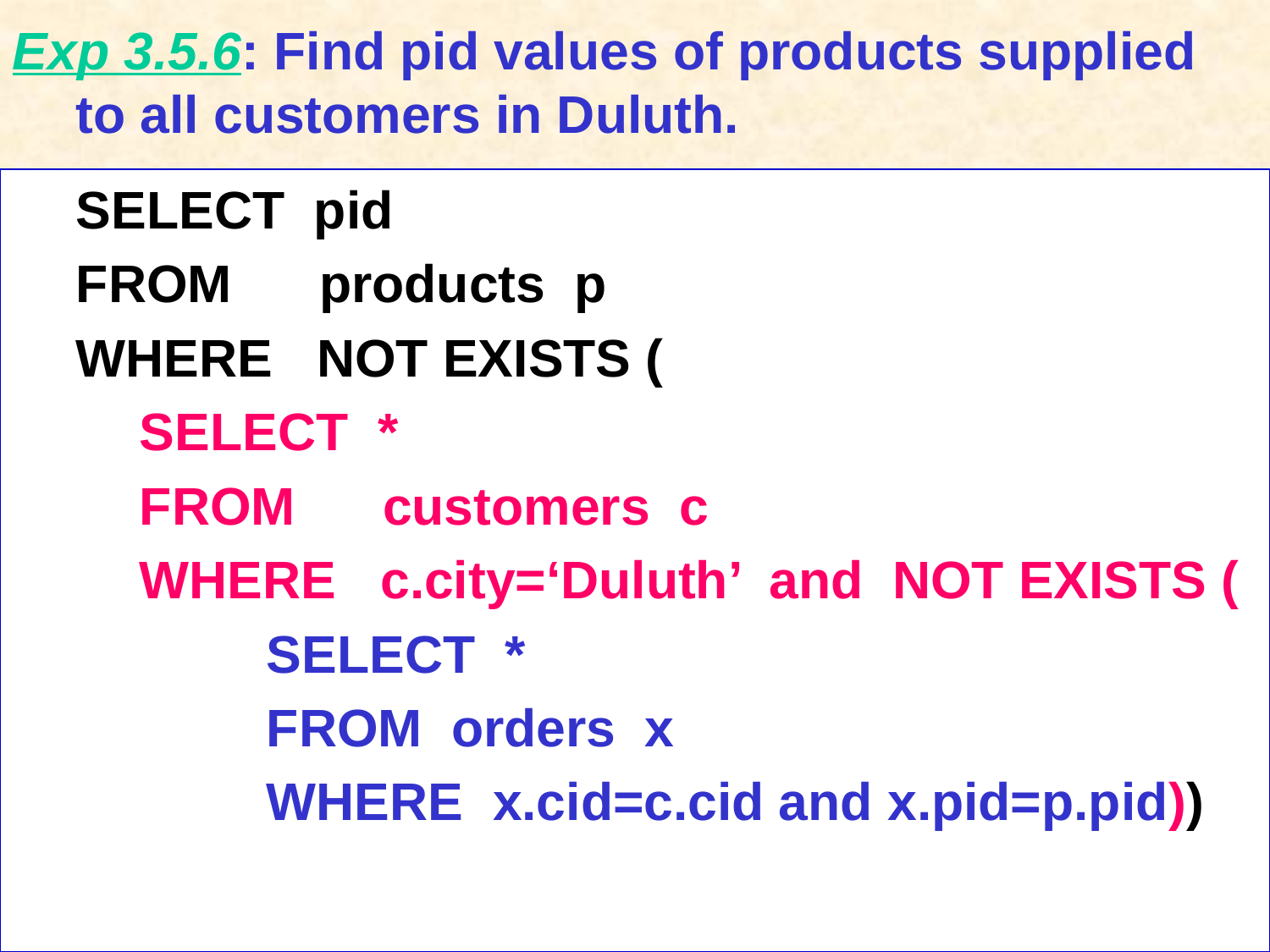

# Exp 3.5.6: Find pid values of products supplied to all customers in Duluth.
SELECT  pid
FROM      products  p
WHERE   NOT EXISTS (
SELECT  *
FROM      customers  c
WHERE   c.city=‘Duluth’  and  NOT EXISTS (
	SELECT  *
	FROM  orders  x
	WHERE  x.cid=c.cid and x.pid=p.pid))

Database Principles & Programming
131